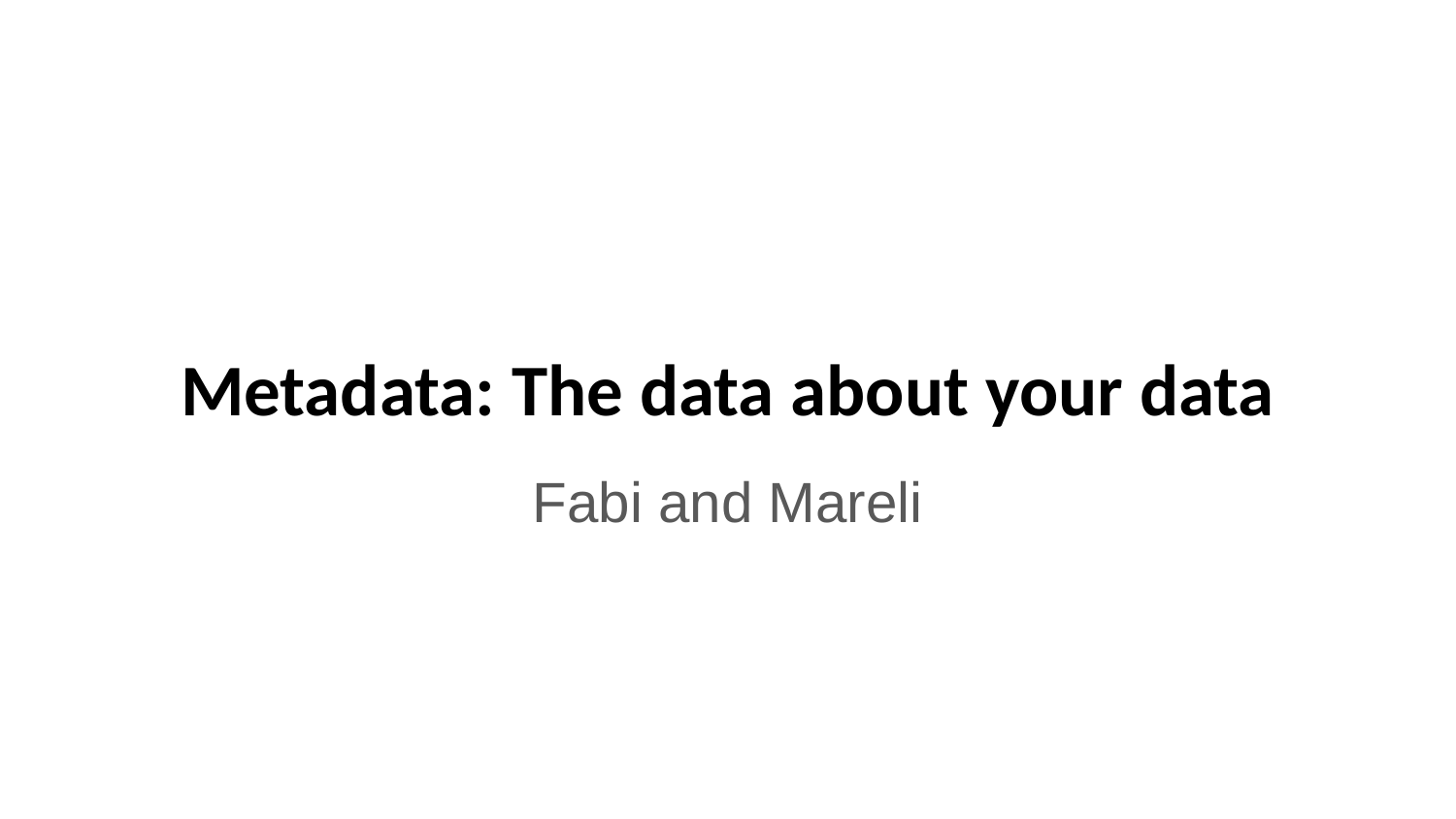

# Metadata: The data about your data
Fabi and Mareli